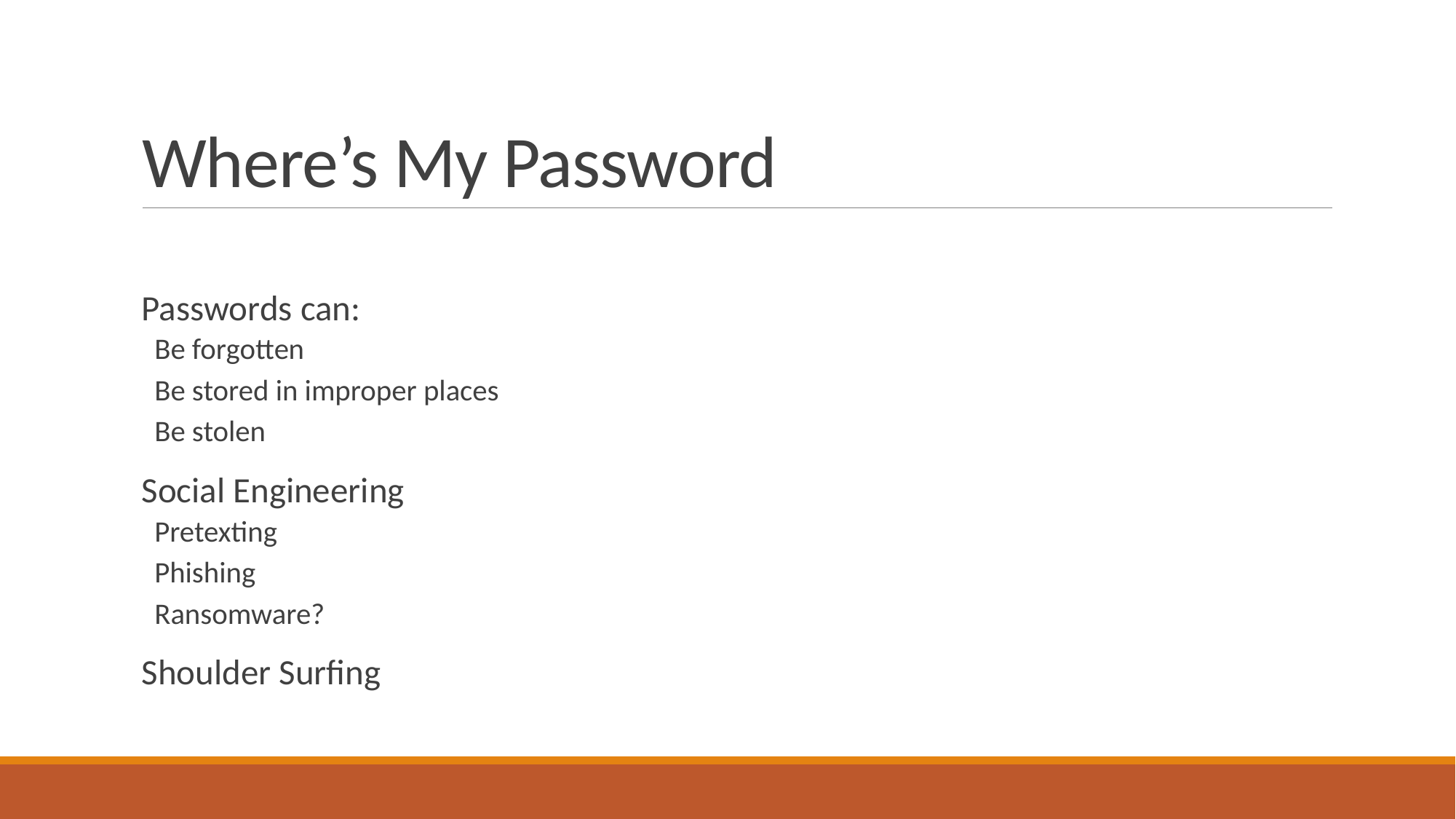

# Where’s My Password

Passwords can:
Be forgotten
Be stored in improper places
Be stolen
Social Engineering
Pretexting
Phishing
Ransomware?
Shoulder Surfing